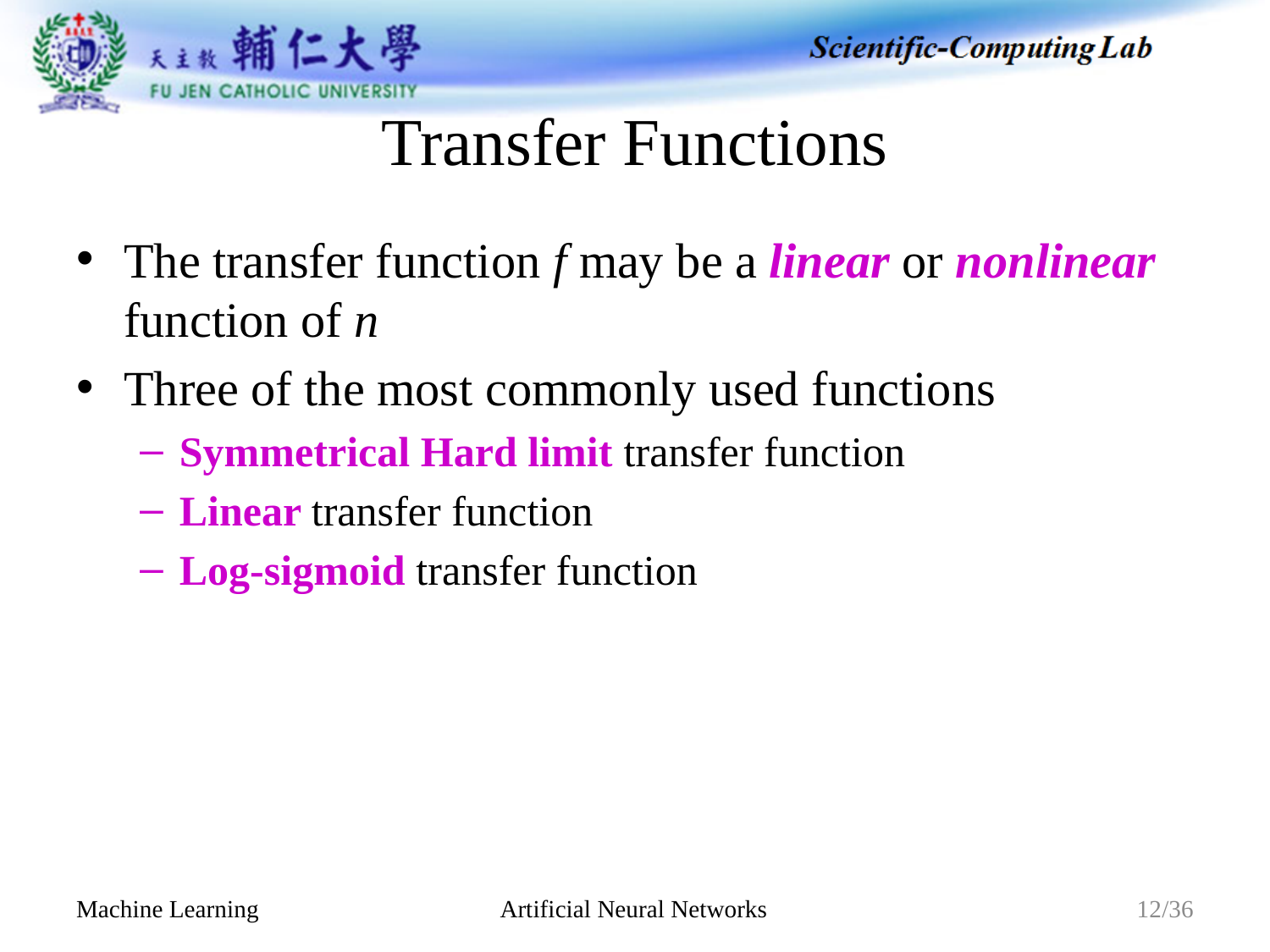

# Transfer Functions
The transfer function f may be a linear or nonlinear function of n
Three of the most commonly used functions
Symmetrical Hard limit transfer function
Linear transfer function
Log-sigmoid transfer function
Artificial Neural Networks
Machine Learning
12/36